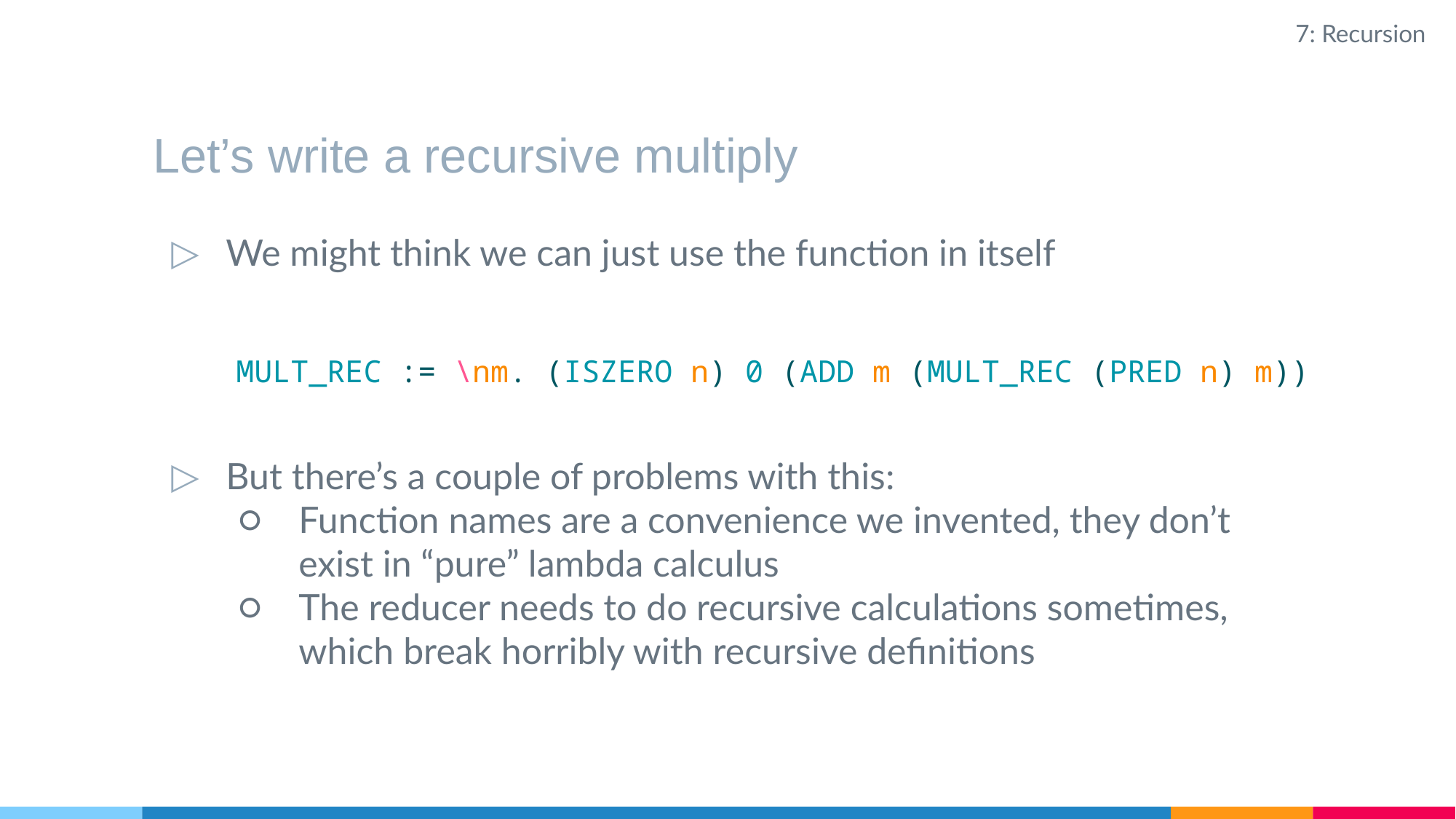

7: Recursion
# Let’s write a recursive multiply
We might think we can just use the function in itself

But there’s a couple of problems with this:
Function names are a convenience we invented, they don’t exist in “pure” lambda calculus
The reducer needs to do recursive calculations sometimes, which break horribly with recursive definitions

MULT_REC := \nm. (ISZERO n) 0 (ADD m (MULT_REC (PRED n) m))